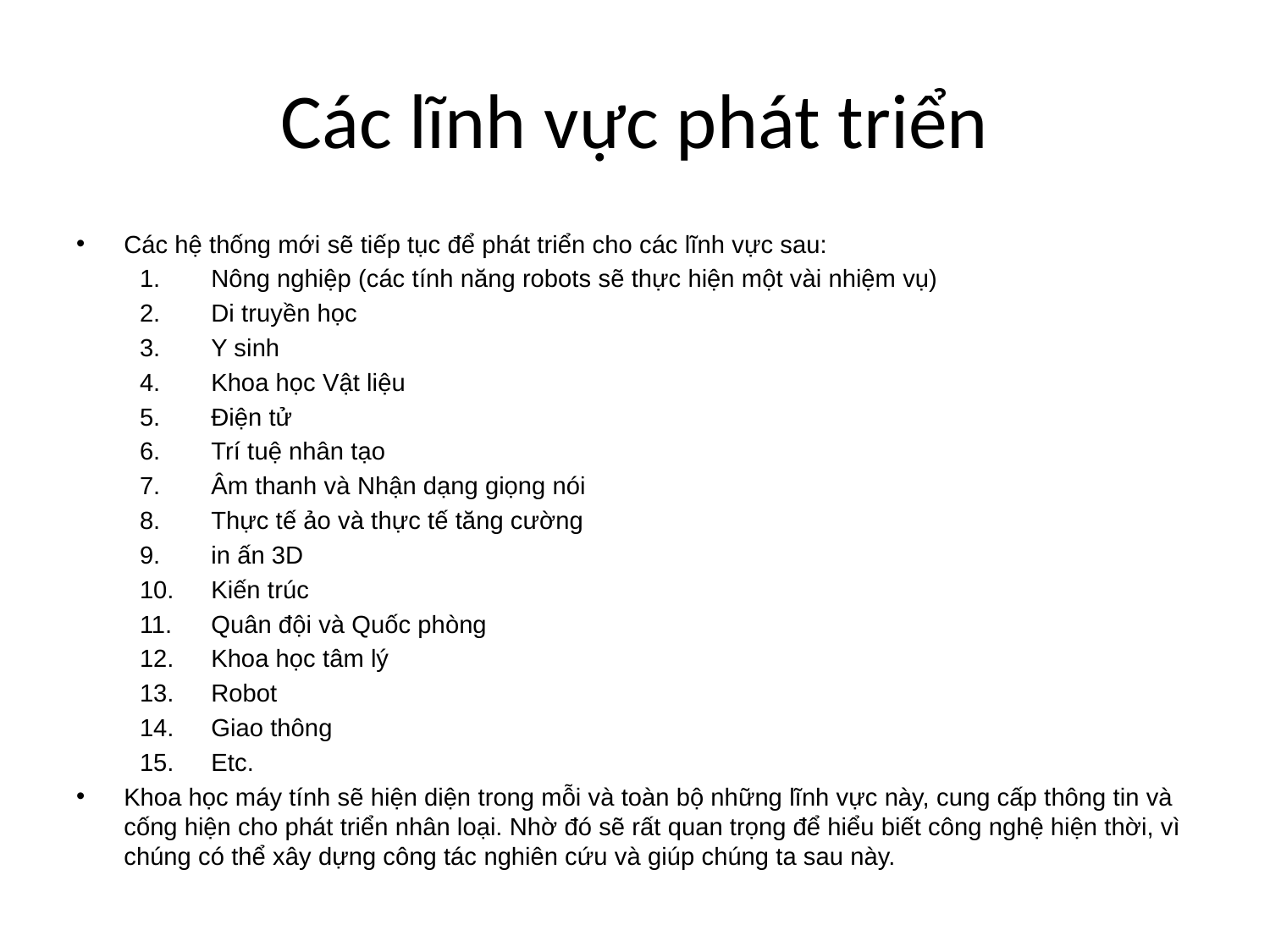

# Các lĩnh vực phát triển
Các hệ thống mới sẽ tiếp tục để phát triển cho các lĩnh vực sau:
Nông nghiệp (các tính năng robots sẽ thực hiện một vài nhiệm vụ)
Di truyền học
Y sinh
Khoa học Vật liệu
Điện tử
Trí tuệ nhân tạo
Âm thanh và Nhận dạng giọng nói
Thực tế ảo và thực tế tăng cường
in ấn 3D
Kiến trúc
Quân đội và Quốc phòng
Khoa học tâm lý
Robot
Giao thông
Etc.
Khoa học máy tính sẽ hiện diện trong mỗi và toàn bộ những lĩnh vực này, cung cấp thông tin và cống hiện cho phát triển nhân loại. Nhờ đó sẽ rất quan trọng để hiểu biết công nghệ hiện thời, vì chúng có thể xây dựng công tác nghiên cứu và giúp chúng ta sau này.